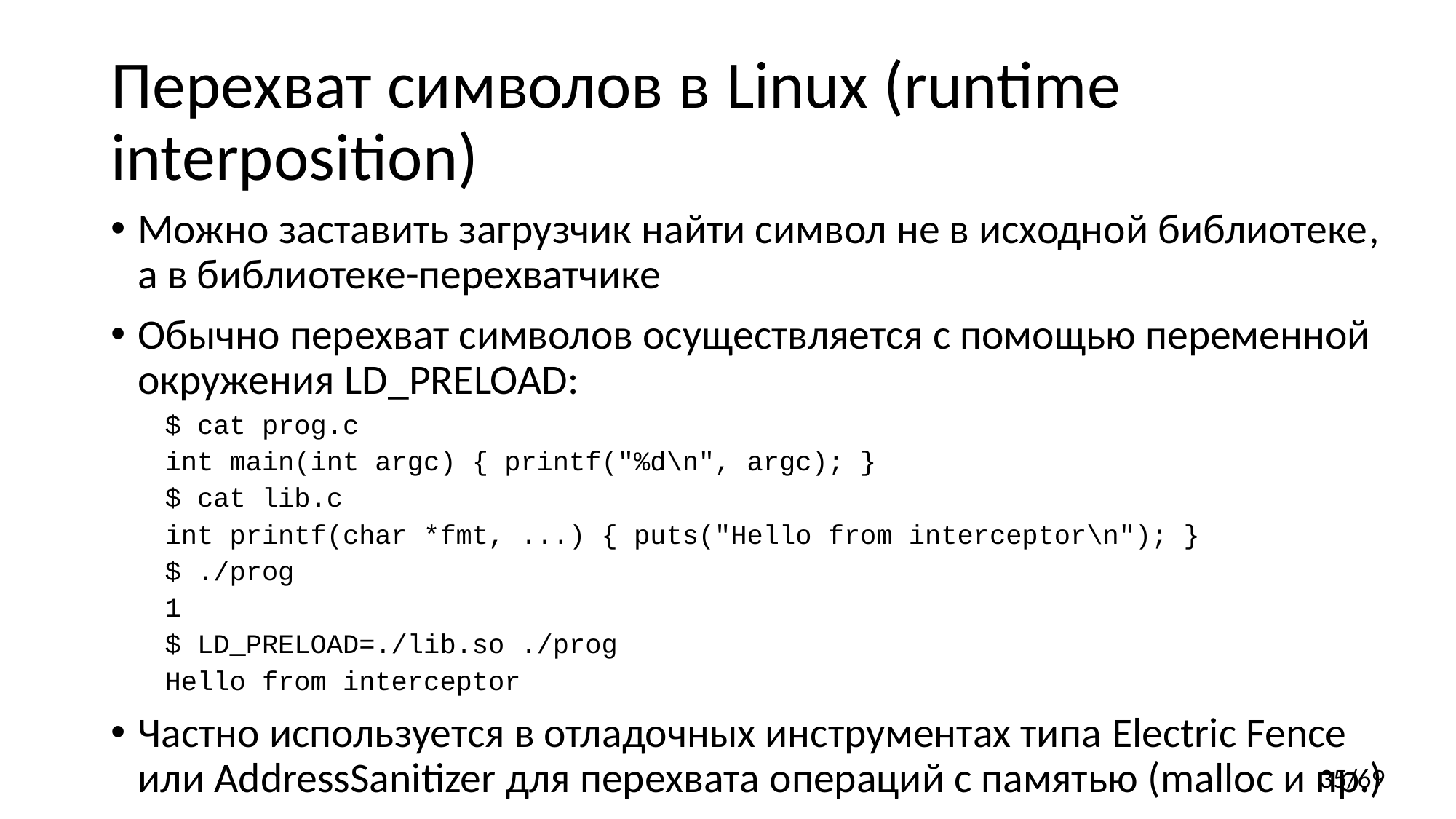

# Перехват символов в Linux (runtime interposition)
Можно заставить загрузчик найти символ не в исходной библиотеке, а в библиотеке-перехватчике
Обычно перехват символов осуществляется с помощью переменной окружения LD_PRELOAD:
$ cat prog.c
int main(int argc) { printf("%d\n", argc); }
$ cat lib.c
int printf(char *fmt, ...) { puts("Hello from interceptor\n"); }
$ ./prog
1
$ LD_PRELOAD=./lib.so ./prog
Hello from interceptor
Частно используется в отладочных инструментах типа Electric Fence или AddressSanitizer для перехвата операций с памятью (malloc и пр.)